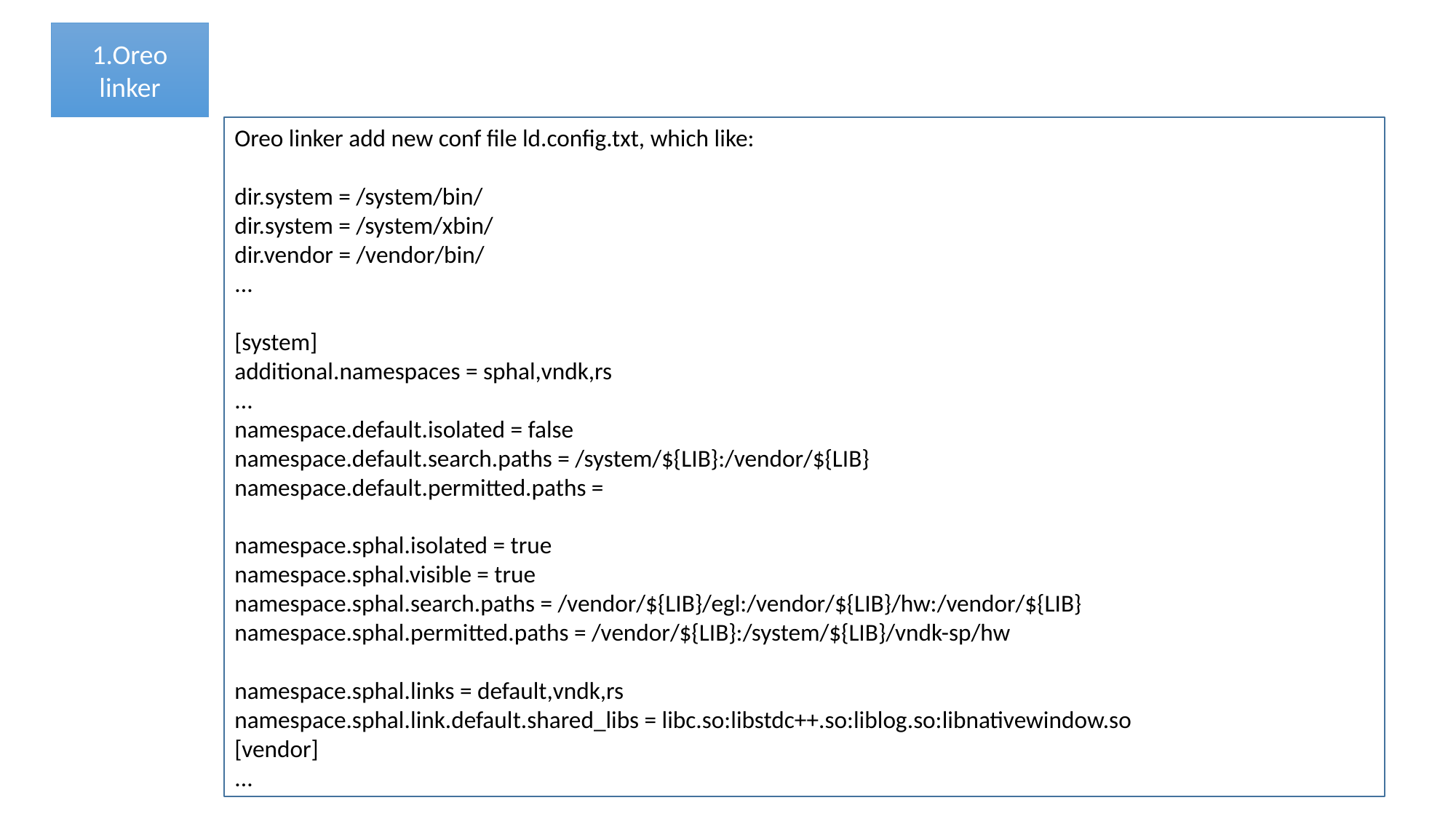

1.Oreo linker
Oreo linker add new conf file ld.config.txt, which like:

dir.system = /system/bin/
dir.system = /system/xbin/
dir.vendor = /vendor/bin/
...

[system]
additional.namespaces = sphal,vndk,rs
...
namespace.default.isolated = false
namespace.default.search.paths = /system/${LIB}:/vendor/${LIB}
namespace.default.permitted.paths =

namespace.sphal.isolated = true
namespace.sphal.visible = true
namespace.sphal.search.paths = /vendor/${LIB}/egl:/vendor/${LIB}/hw:/vendor/${LIB}
namespace.sphal.permitted.paths = /vendor/${LIB}:/system/${LIB}/vndk-sp/hw

namespace.sphal.links = default,vndk,rs
namespace.sphal.link.default.shared_libs = libc.so:libstdc++.so:liblog.so:libnativewindow.so
[vendor]
...